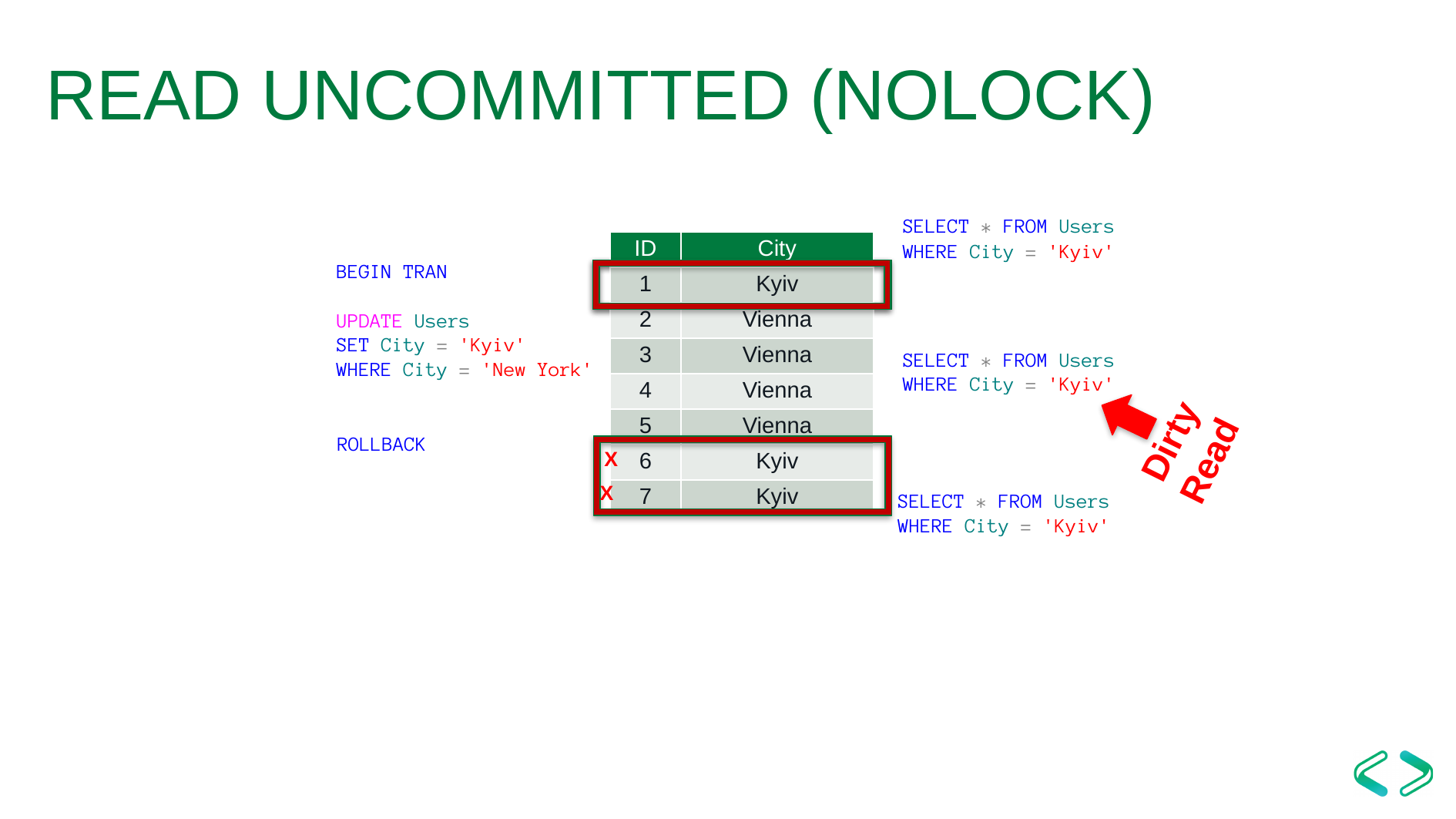

# READ UNCOMMITTED (NOLOCK)
SELECT * FROM Users
WHERE City = 'Kyiv'
| ID | City |
| --- | --- |
| 1 | Kyiv |
| 2 | Vienna |
| 3 | Vienna |
| 4 | Vienna |
| 5 | Vienna |
| 6 | New York |
| 7 | New York |
| ID | City |
| --- | --- |
| 1 | Kyiv |
| 2 | Vienna |
| 3 | Vienna |
| 4 | Vienna |
| 5 | Vienna |
| 6 | Kyiv |
| 7 | Kyiv |
BEGIN TRAN

UPDATE Users
SET City = 'Kyiv'
WHERE City = 'New York'

SELECT * FROM Users
WHERE City = 'Kyiv'

Dirty Read
ROLLBACK

X
X
SELECT * FROM Users
WHERE City = 'Kyiv'